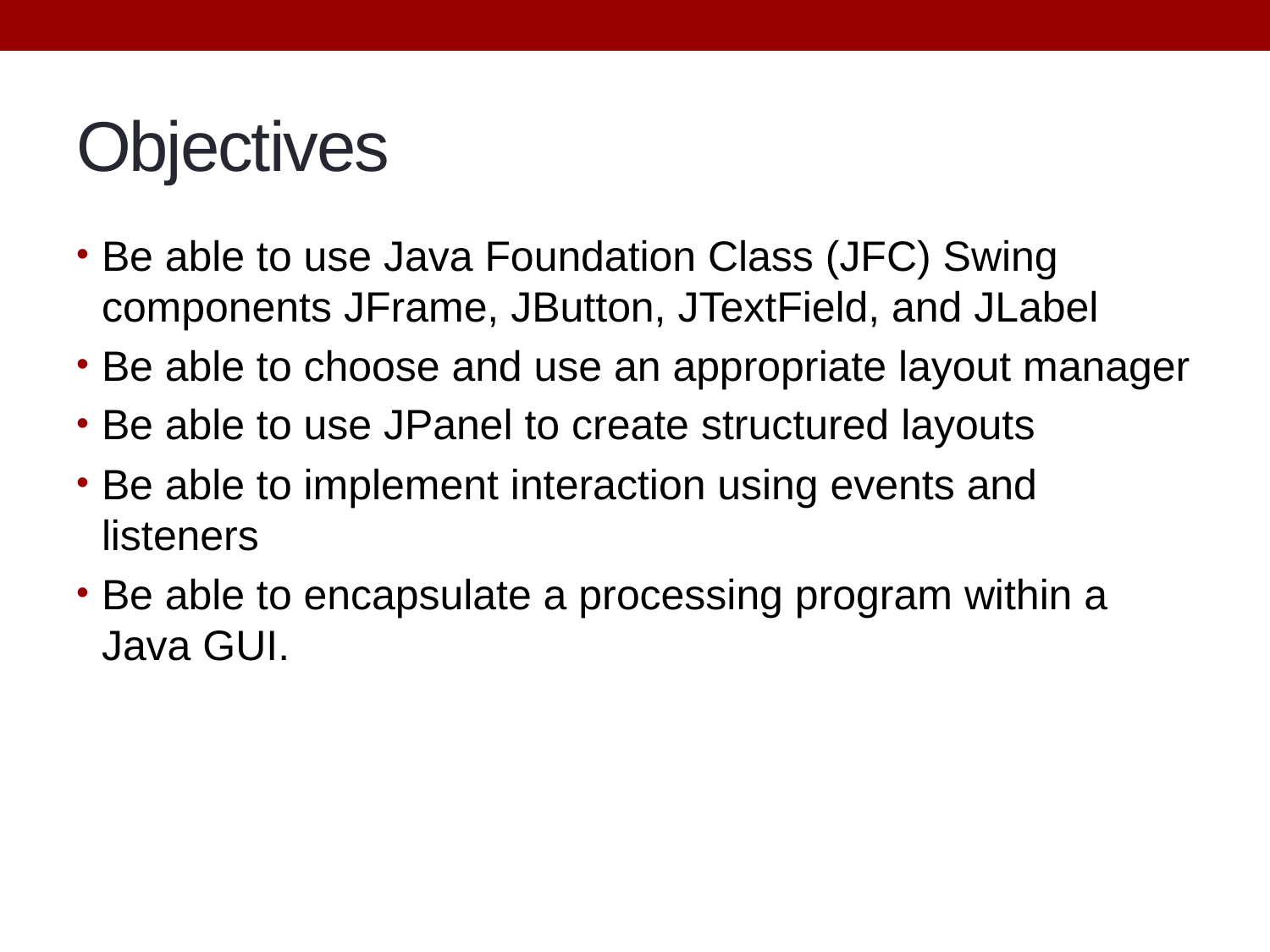

# Objectives
Be able to use Java Foundation Class (JFC) Swing components JFrame, JButton, JTextField, and JLabel
Be able to choose and use an appropriate layout manager
Be able to use JPanel to create structured layouts
Be able to implement interaction using events and listeners
Be able to encapsulate a processing program within a Java GUI.